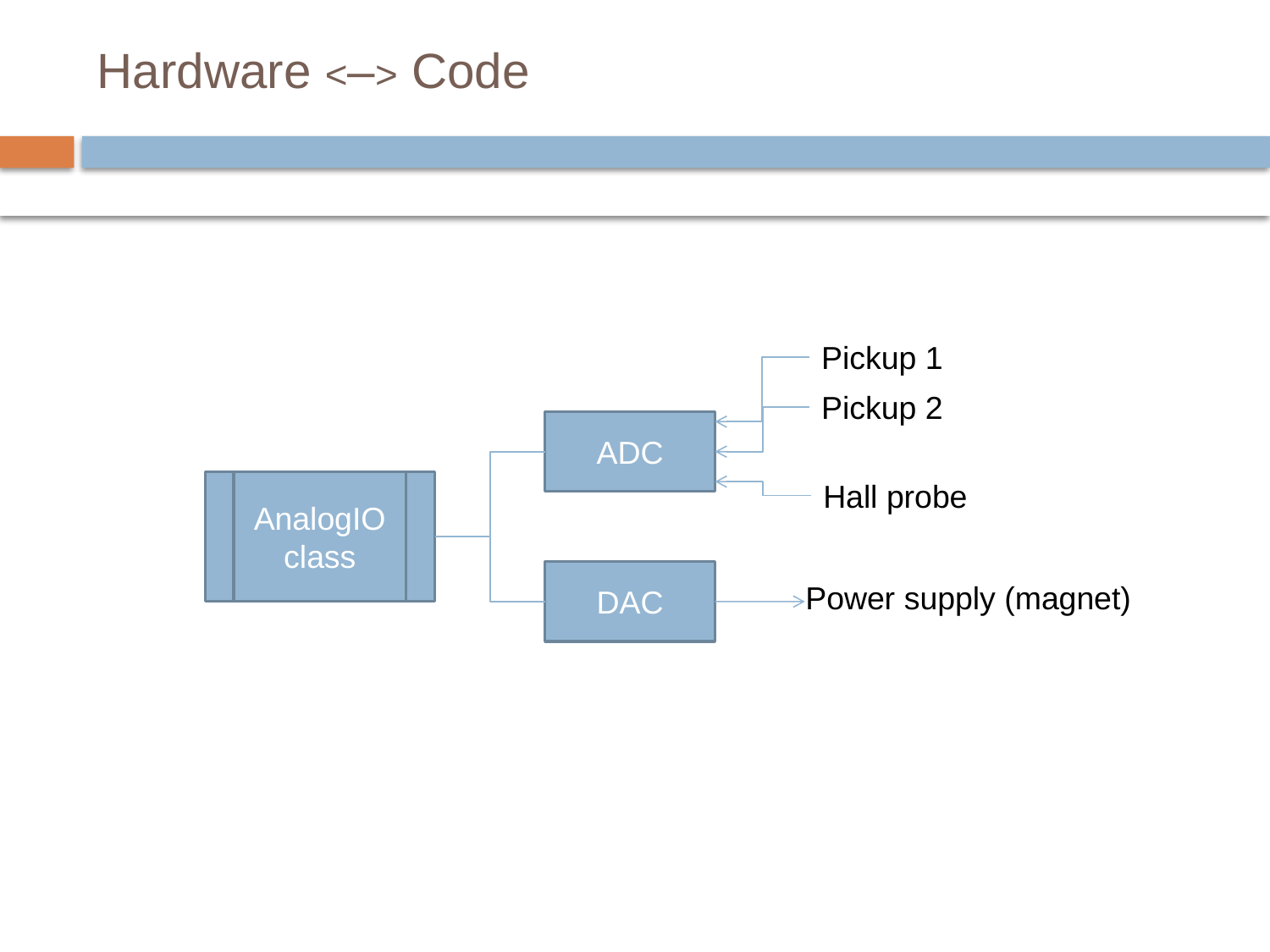

# Hardware <–> Code
Pickup 1
Pickup 2
ADC
Hall probe
AnalogIO
class
DAC
Power supply (magnet)